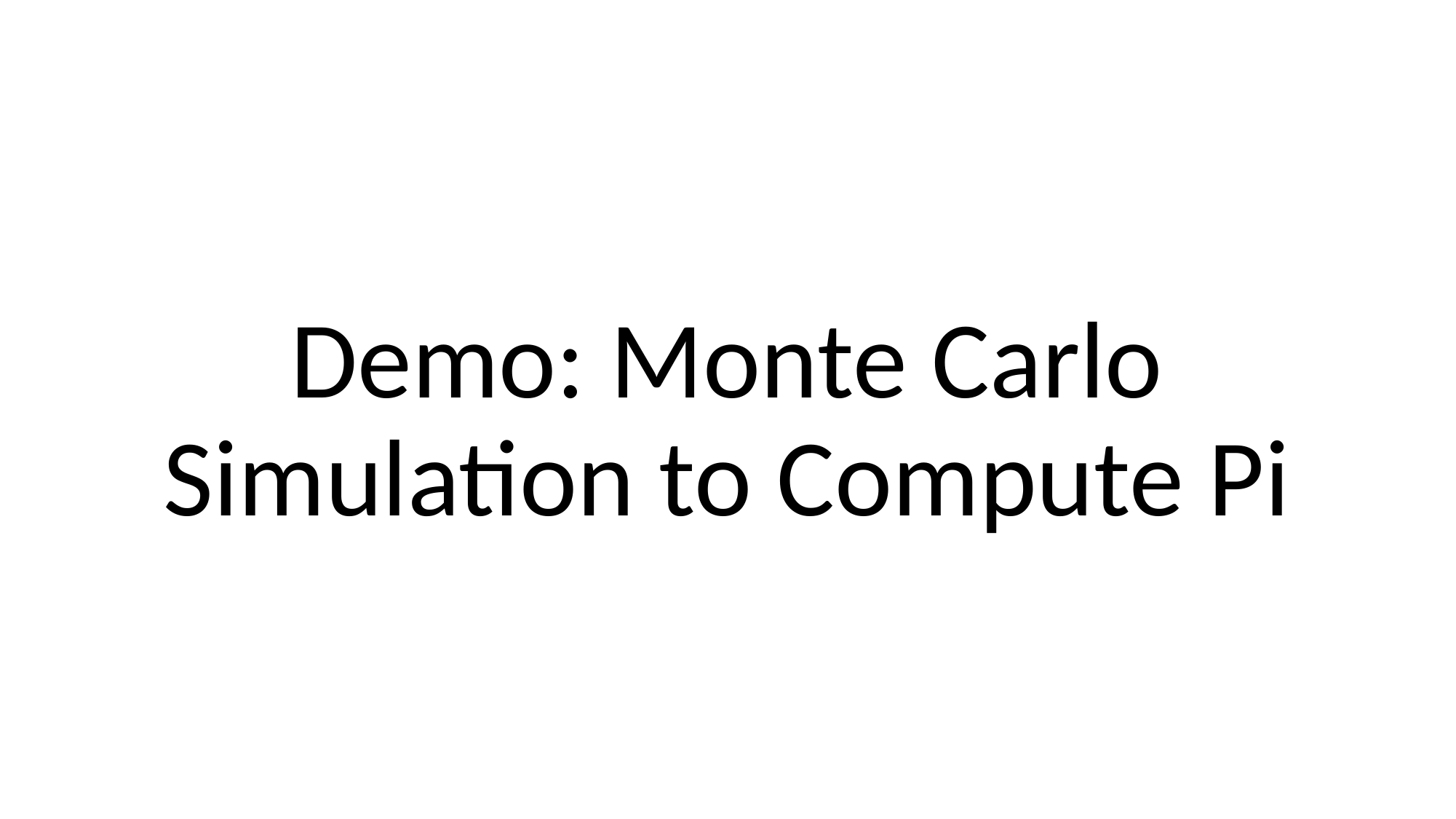

# Demo: Monte Carlo Simulation to Compute Pi